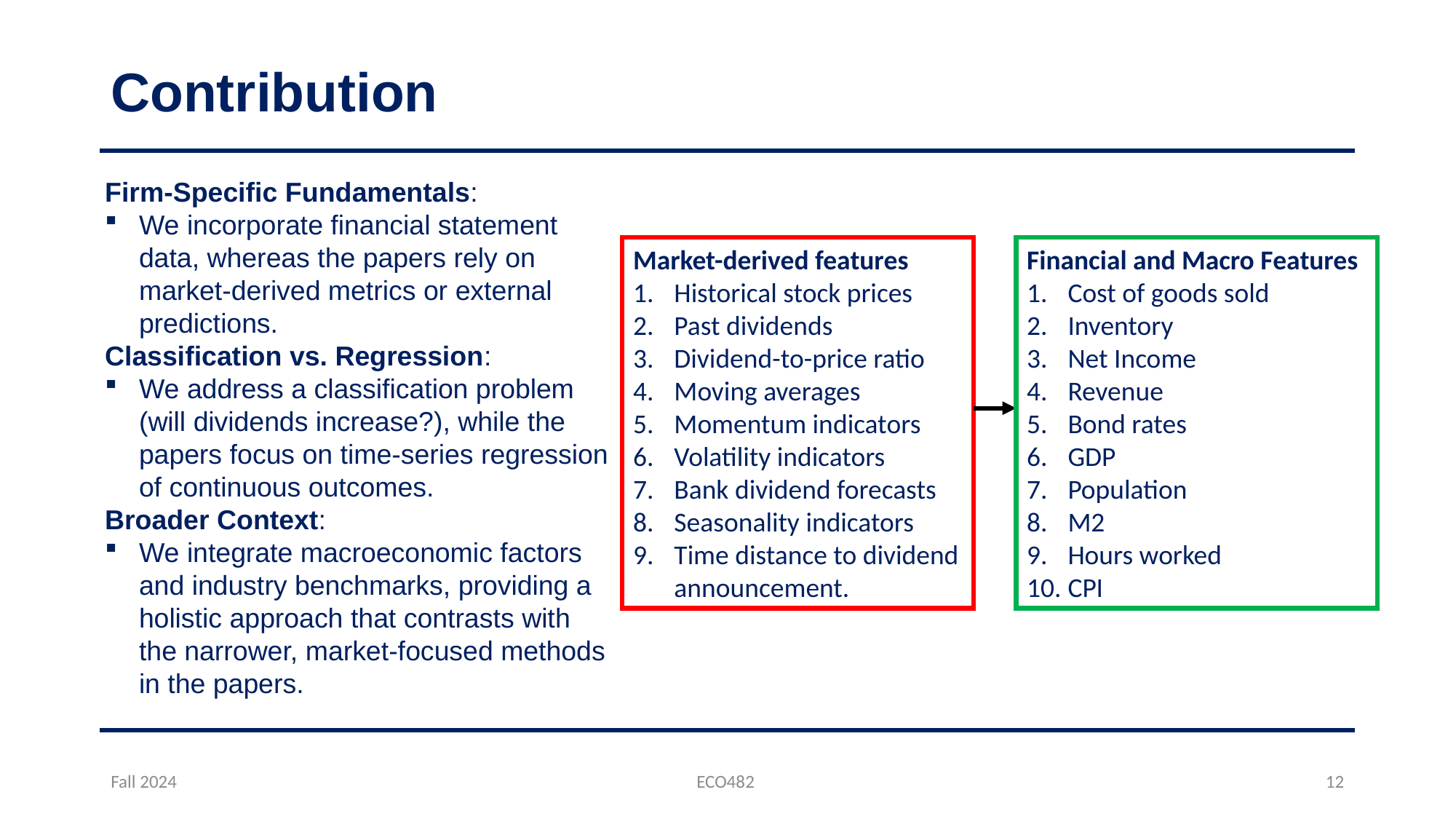

# Contribution
Firm-Specific Fundamentals:
We incorporate financial statement data, whereas the papers rely on market-derived metrics or external predictions.
Classification vs. Regression:
We address a classification problem (will dividends increase?), while the papers focus on time-series regression of continuous outcomes.
Broader Context:
We integrate macroeconomic factors and industry benchmarks, providing a holistic approach that contrasts with the narrower, market-focused methods in the papers.
Market-derived features
Historical stock prices
Past dividends
Dividend-to-price ratio
Moving averages
Momentum indicators
Volatility indicators
Bank dividend forecasts
Seasonality indicators
Time distance to dividend announcement.
Financial and Macro Features
Cost of goods sold
Inventory
Net Income
Revenue
Bond rates
GDP
Population
M2
Hours worked
CPI
Fall 2024
ECO482
12